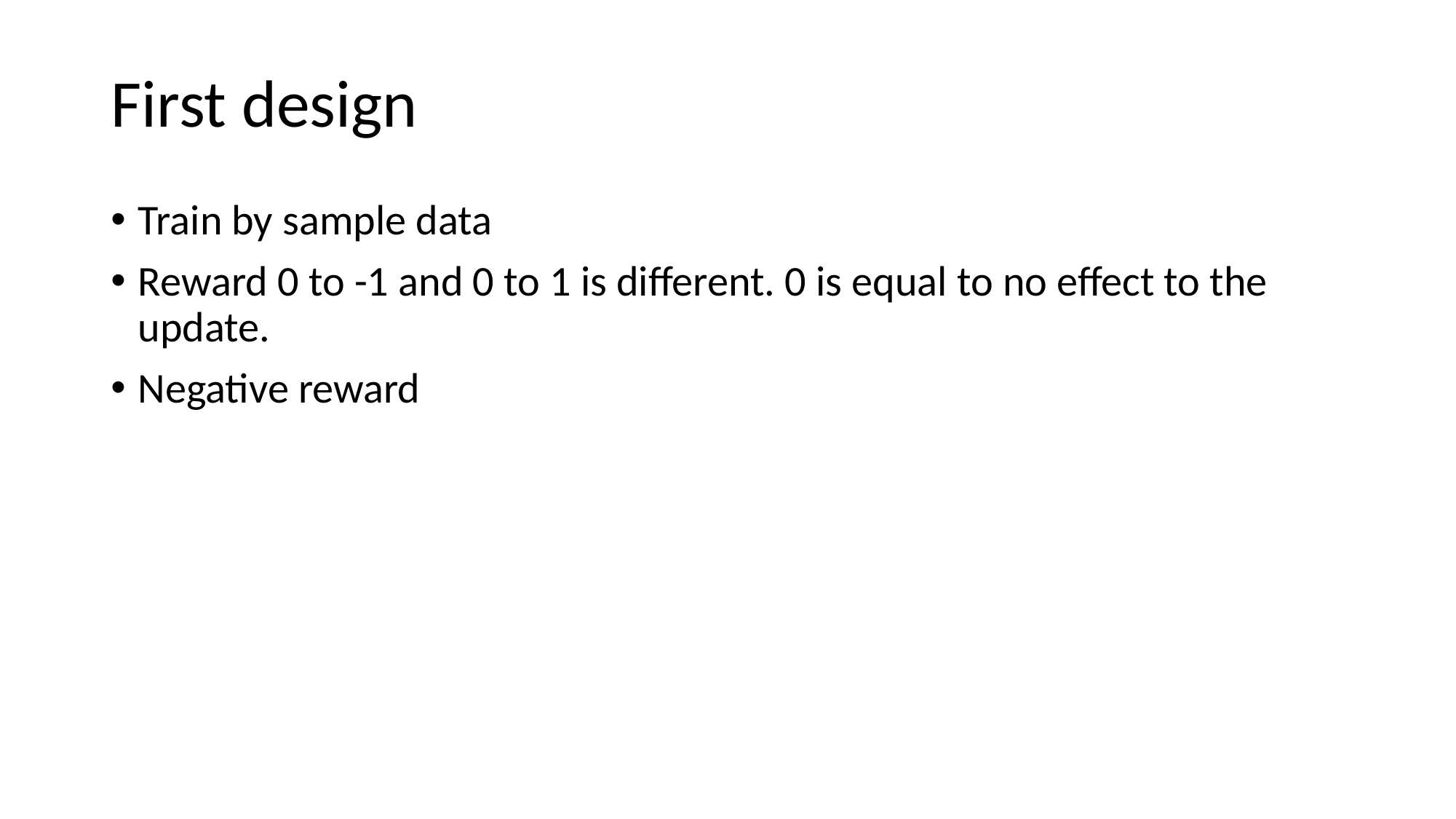

# First design
Train by sample data
Reward 0 to -1 and 0 to 1 is different. 0 is equal to no effect to the update.
Negative reward